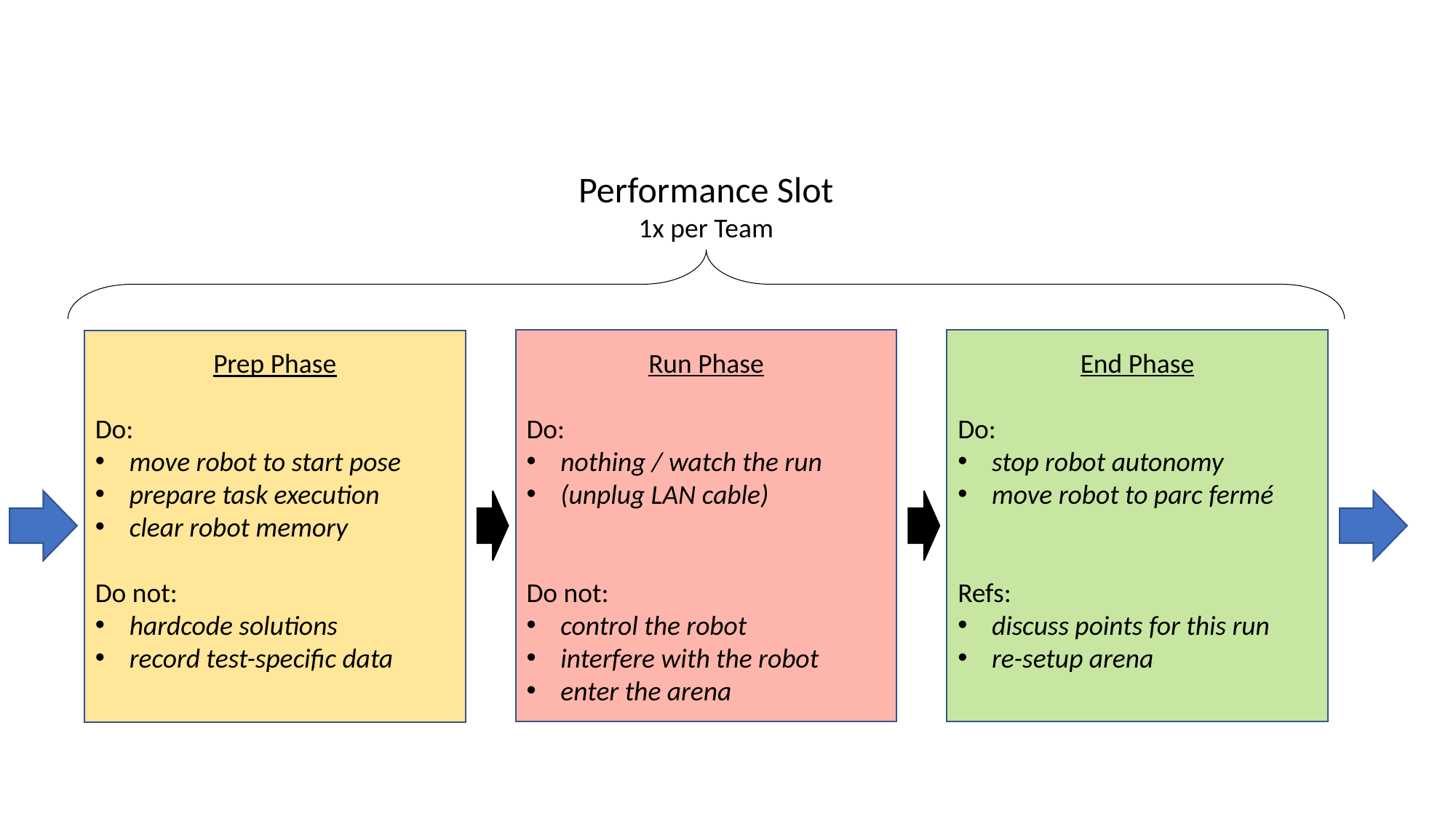

Performance Slot
1x per Team
Run Phase

Do:
nothing / watch the run
(unplug LAN cable)

Do not:
control the robot
interfere with the robot
enter the arena
End Phase

Do:
stop robot autonomy
move robot to parc fermé

Refs:
discuss points for this run
re-setup arena

Prep Phase

Do:
move robot to start pose
prepare task execution
clear robot memory

Do not:
hardcode solutions
record test-specific data